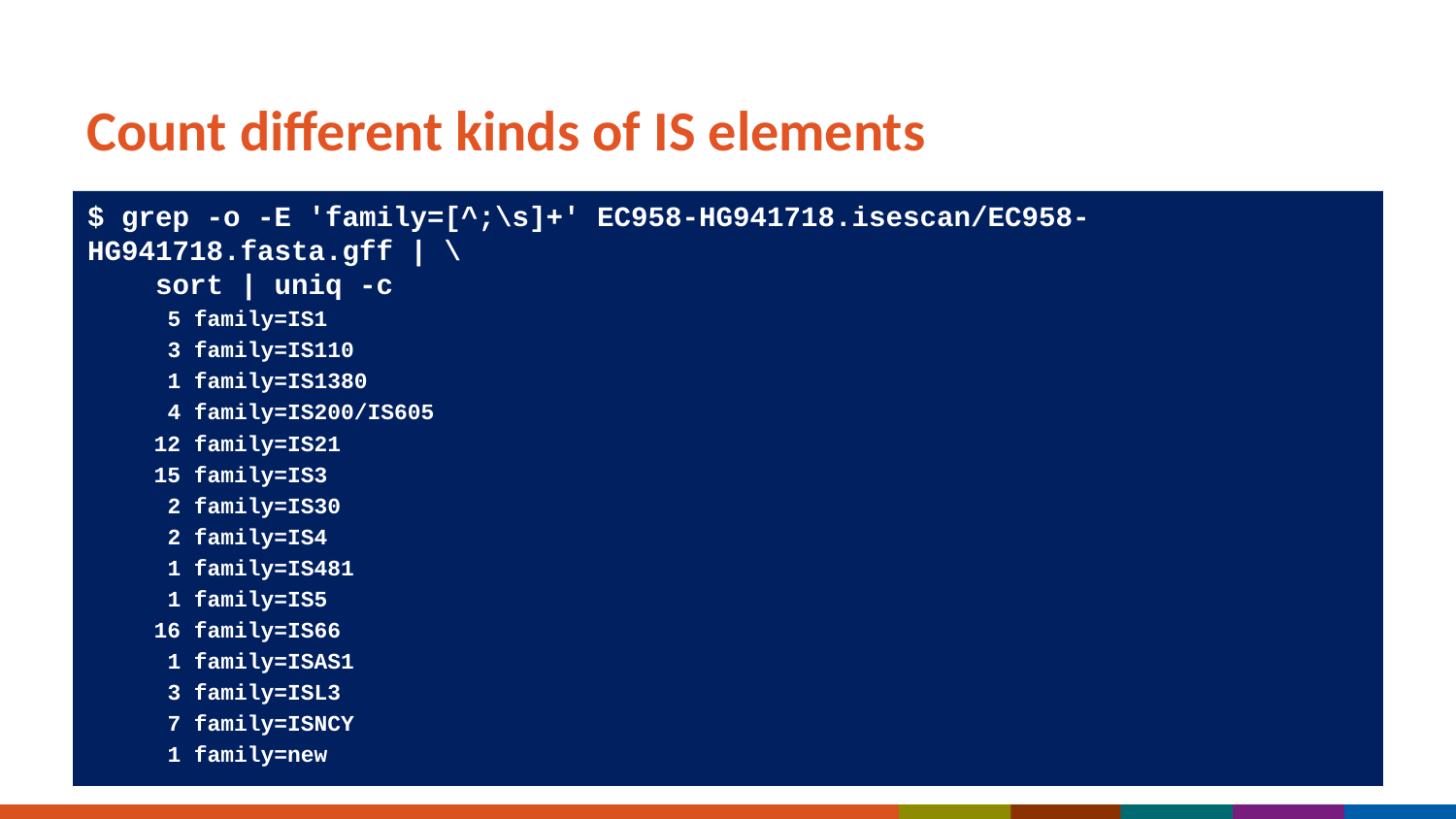

# Count different kinds of IS elements
$ grep -o -E 'family=[^;\s]+' EC958-HG941718.isescan/EC958-HG941718.fasta.gff | \
    sort | uniq -c
      5 family=IS1
      3 family=IS110
      1 family=IS1380
      4 family=IS200/IS605
     12 family=IS21
     15 family=IS3
      2 family=IS30
      2 family=IS4
      1 family=IS481
      1 family=IS5
     16 family=IS66
      1 family=ISAS1
      3 family=ISL3
      7 family=ISNCY
      1 family=new